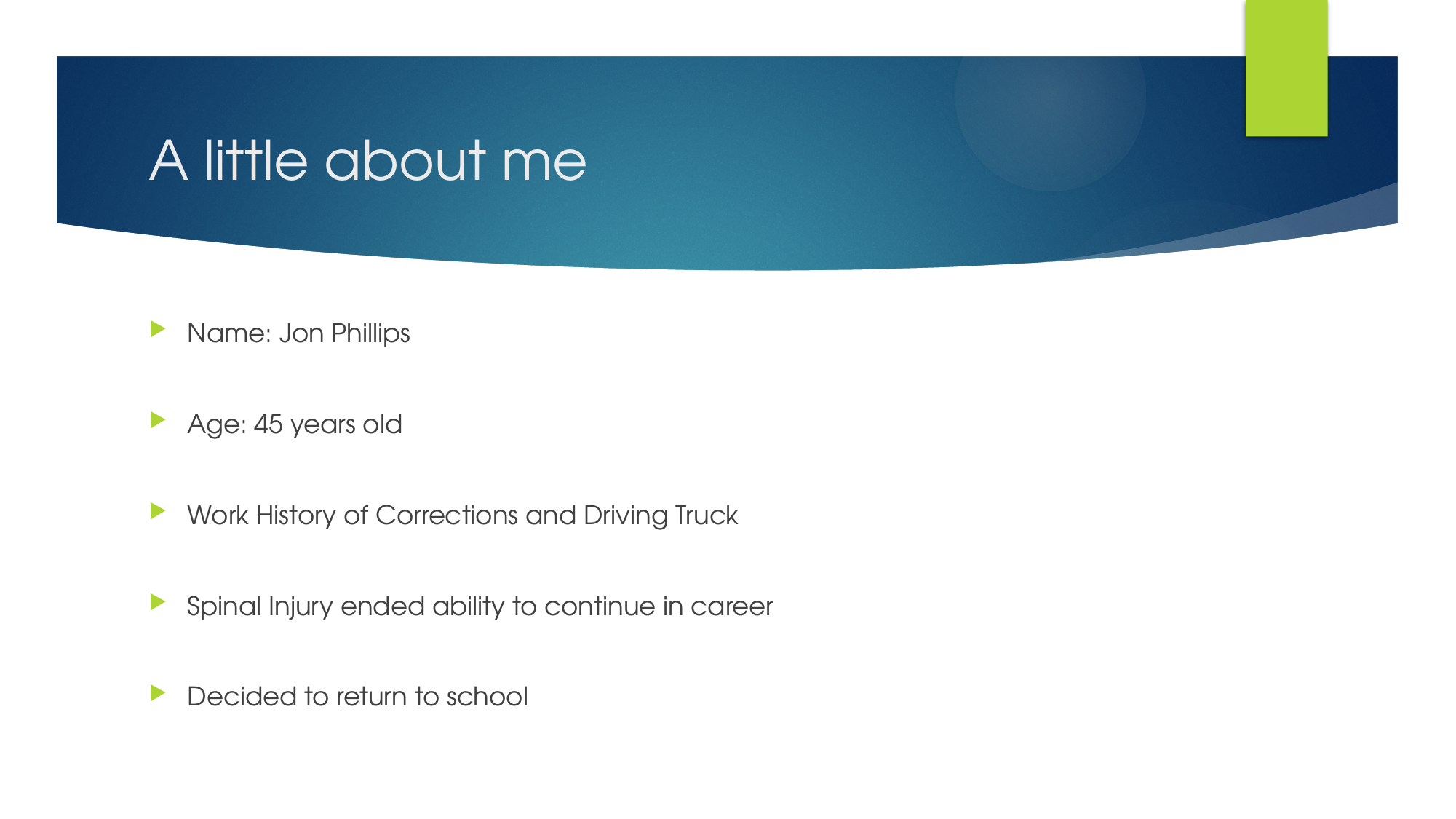

# A little about me
Name: Jon Phillips

Age: 45 years old

Work History of Corrections and Driving Truck

Spinal Injury ended ability to continue in career

Decided to return to school